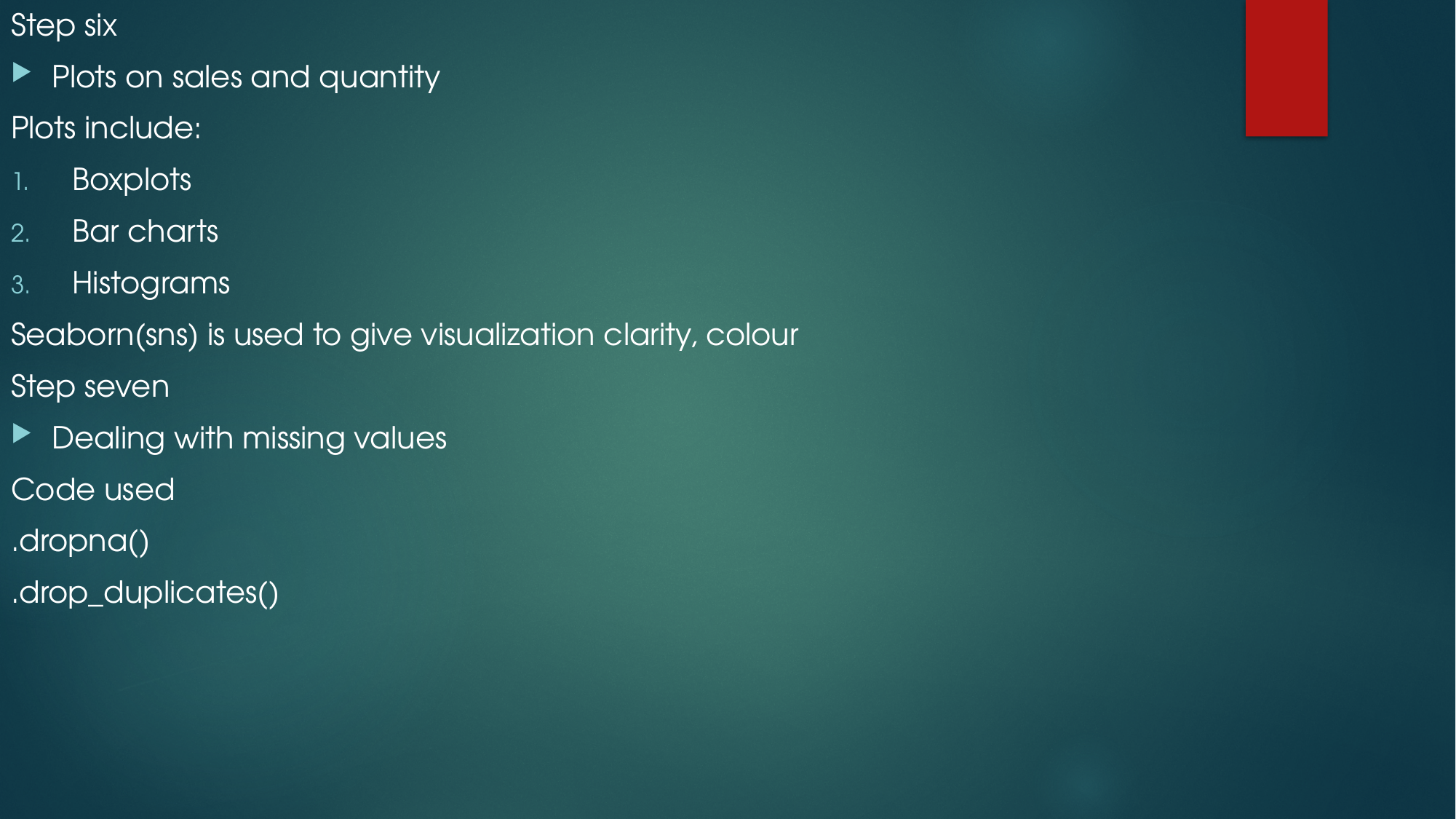

Step six
Plots on sales and quantity
Plots include:
Boxplots
Bar charts
Histograms
Seaborn(sns) is used to give visualization clarity, colour
Step seven
Dealing with missing values
Code used
.dropna()
.drop_duplicates()